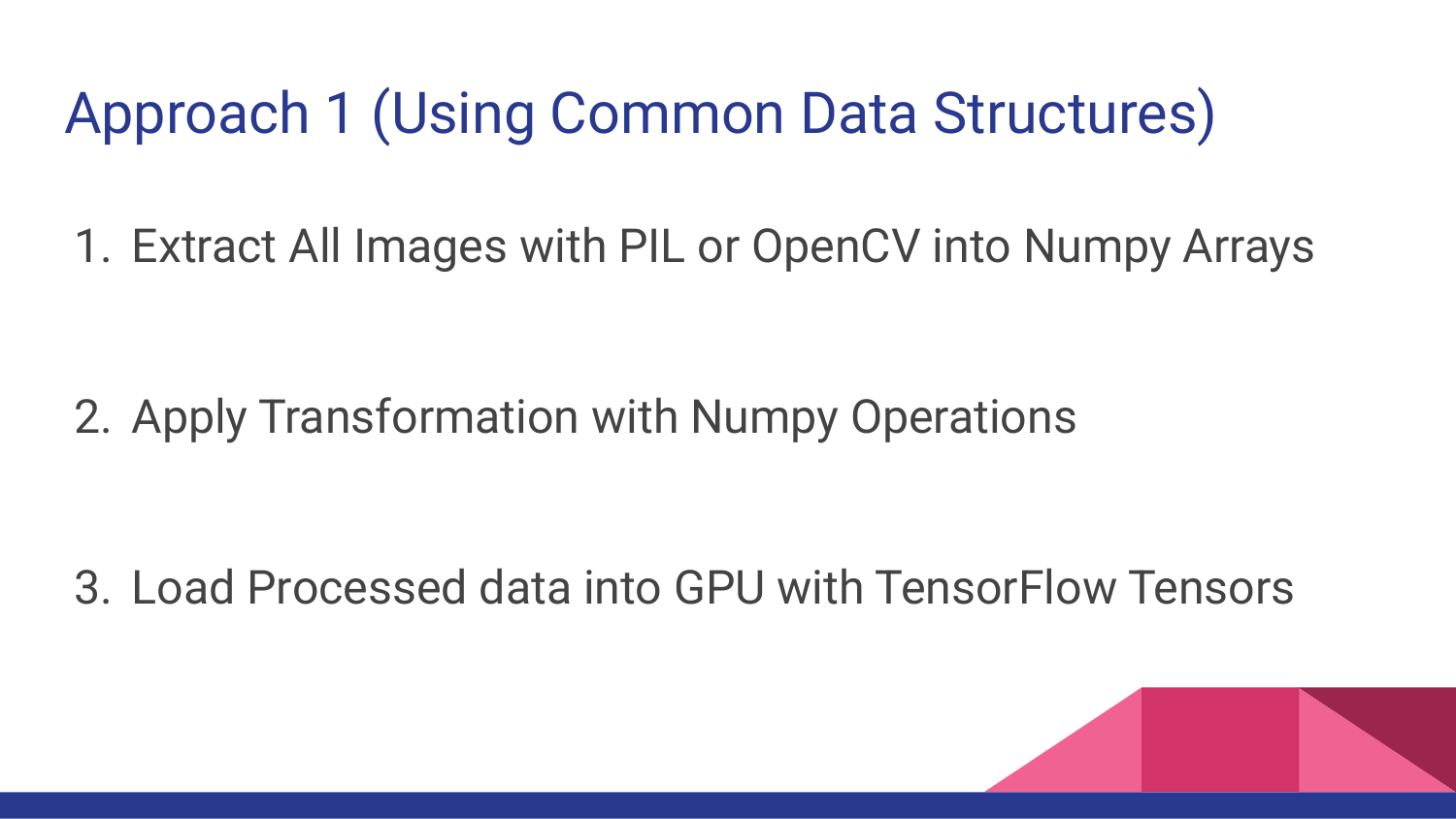

# Approach 1 (Using Common Data Structures)
Extract All Images with PIL or OpenCV into Numpy Arrays

Apply Transformation with Numpy Operations

Load Processed data into GPU with TensorFlow Tensors